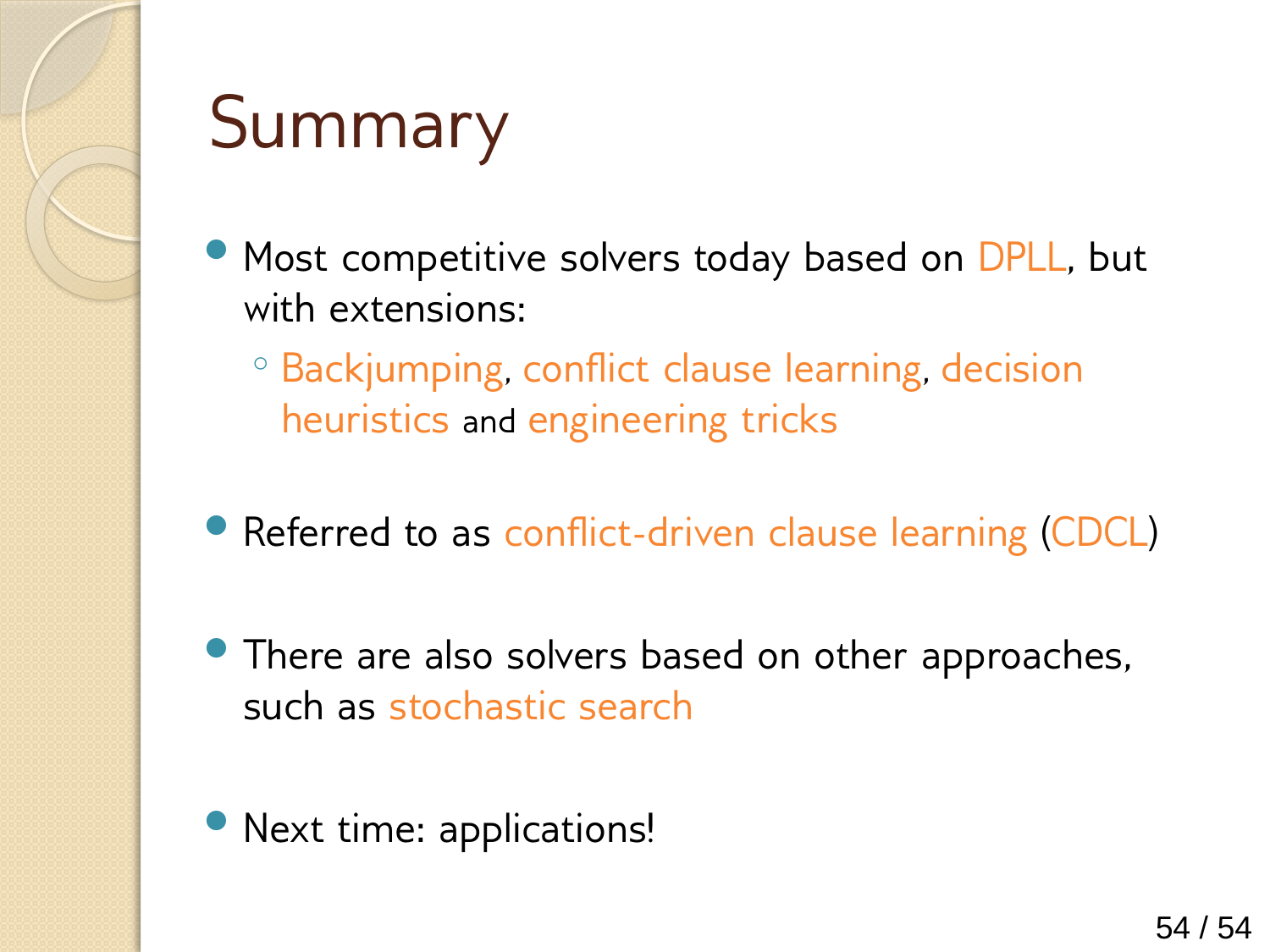

# Summary
Most competitive solvers today based on DPLL, but with extensions:
Backjumping, conflict clause learning, decision heuristics and engineering tricks

Referred to as conflict-driven clause learning (CDCL)

There are also solvers based on other approaches, such as stochastic search

Next time: applications!